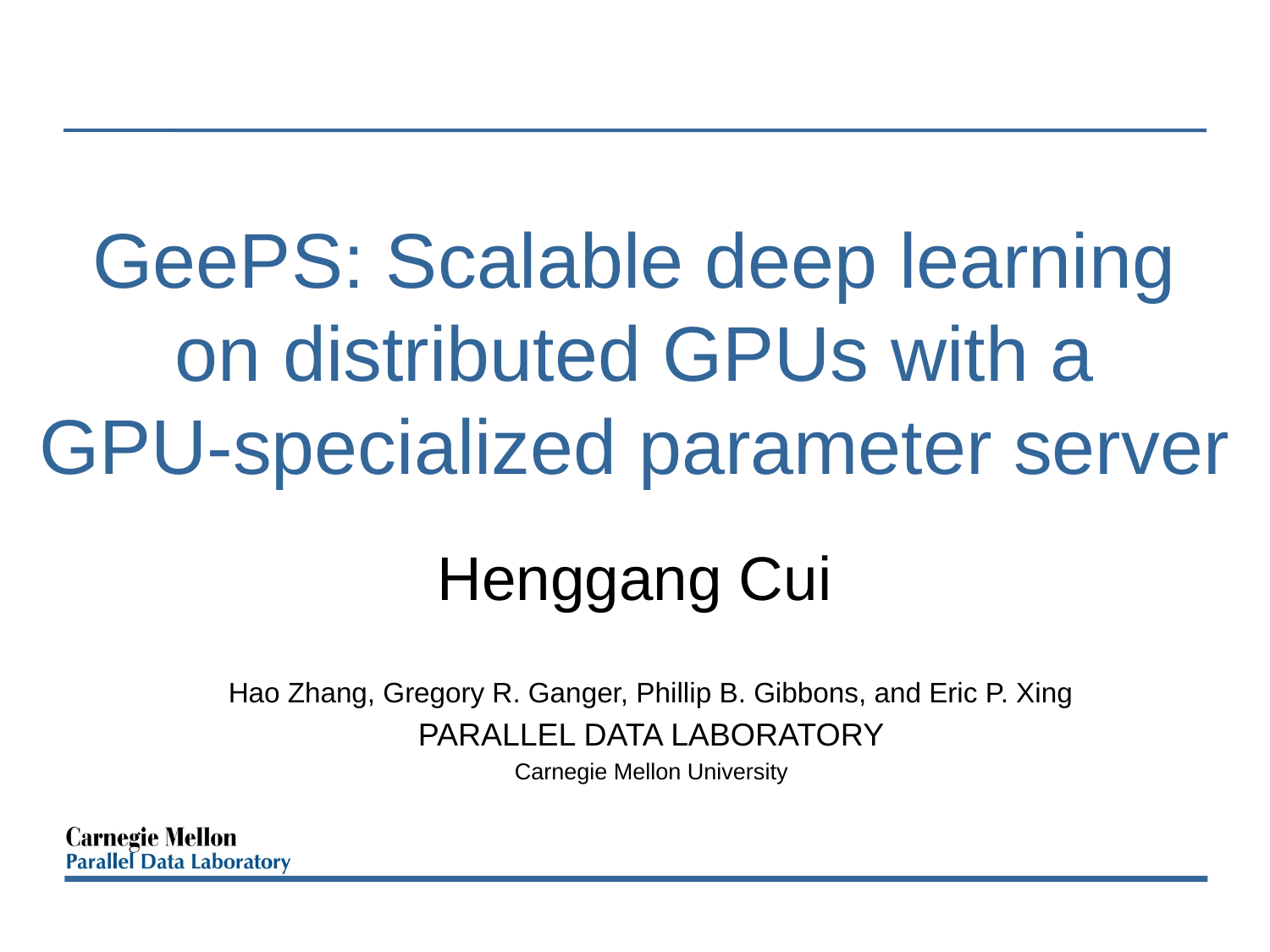

# GeePS: Scalable deep learning on distributed GPUs with a GPU-specialized parameter server
Henggang Cui

Hao Zhang, Gregory R. Ganger, Phillip B. Gibbons, and Eric P. Xing
PARALLEL DATA LABORATORY
Carnegie Mellon University